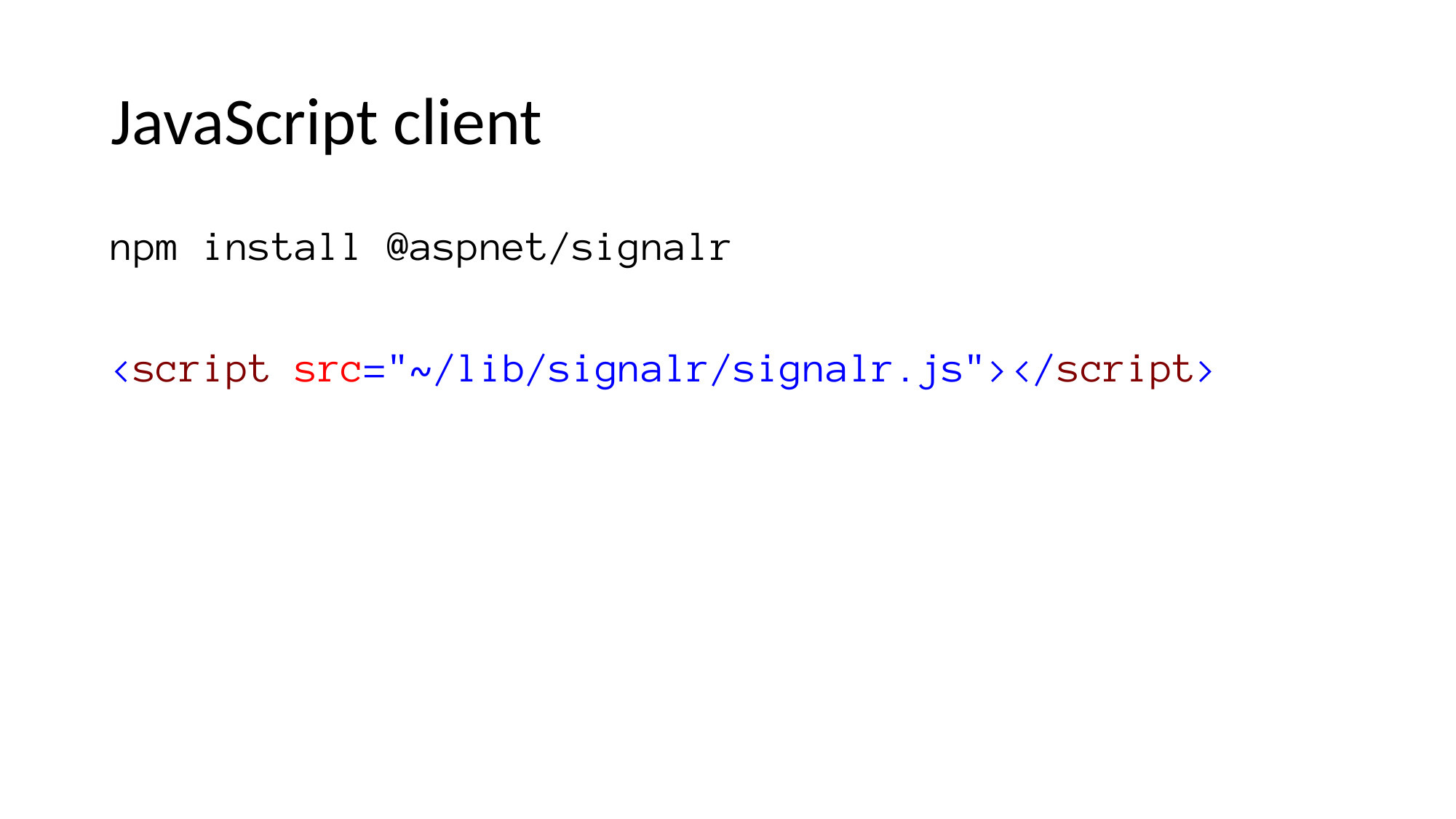

# JavaScript client
npm install @aspnet/signalr

<script src="~/lib/signalr/signalr.js"></script>